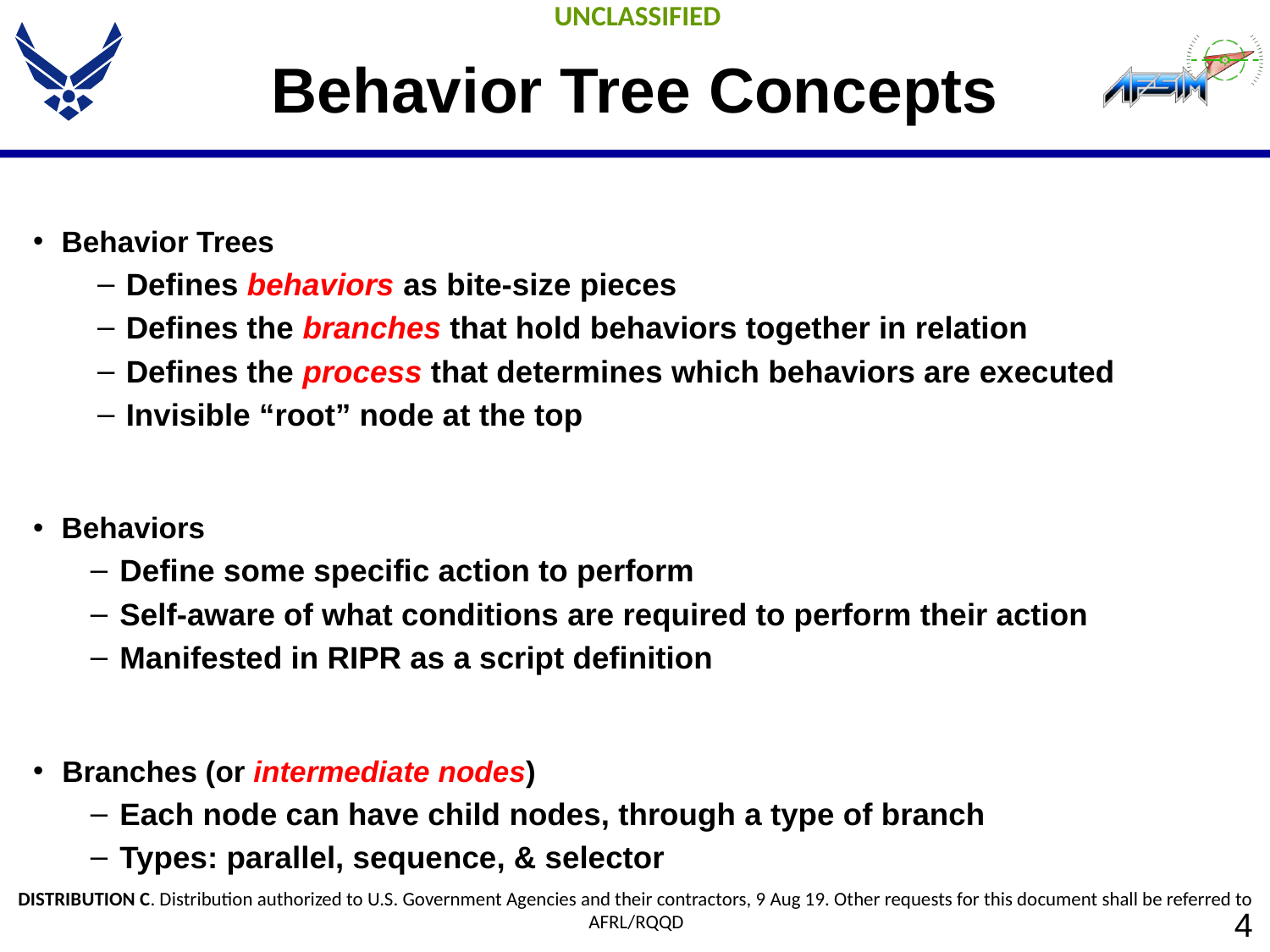

# Behavior Tree Concepts
Behavior Trees
Defines behaviors as bite-size pieces
Defines the branches that hold behaviors together in relation
Defines the process that determines which behaviors are executed
Invisible “root” node at the top

Behaviors
Define some specific action to perform
Self-aware of what conditions are required to perform their action
Manifested in RIPR as a script definition

Branches (or intermediate nodes)
Each node can have child nodes, through a type of branch
Types: parallel, sequence, & selector